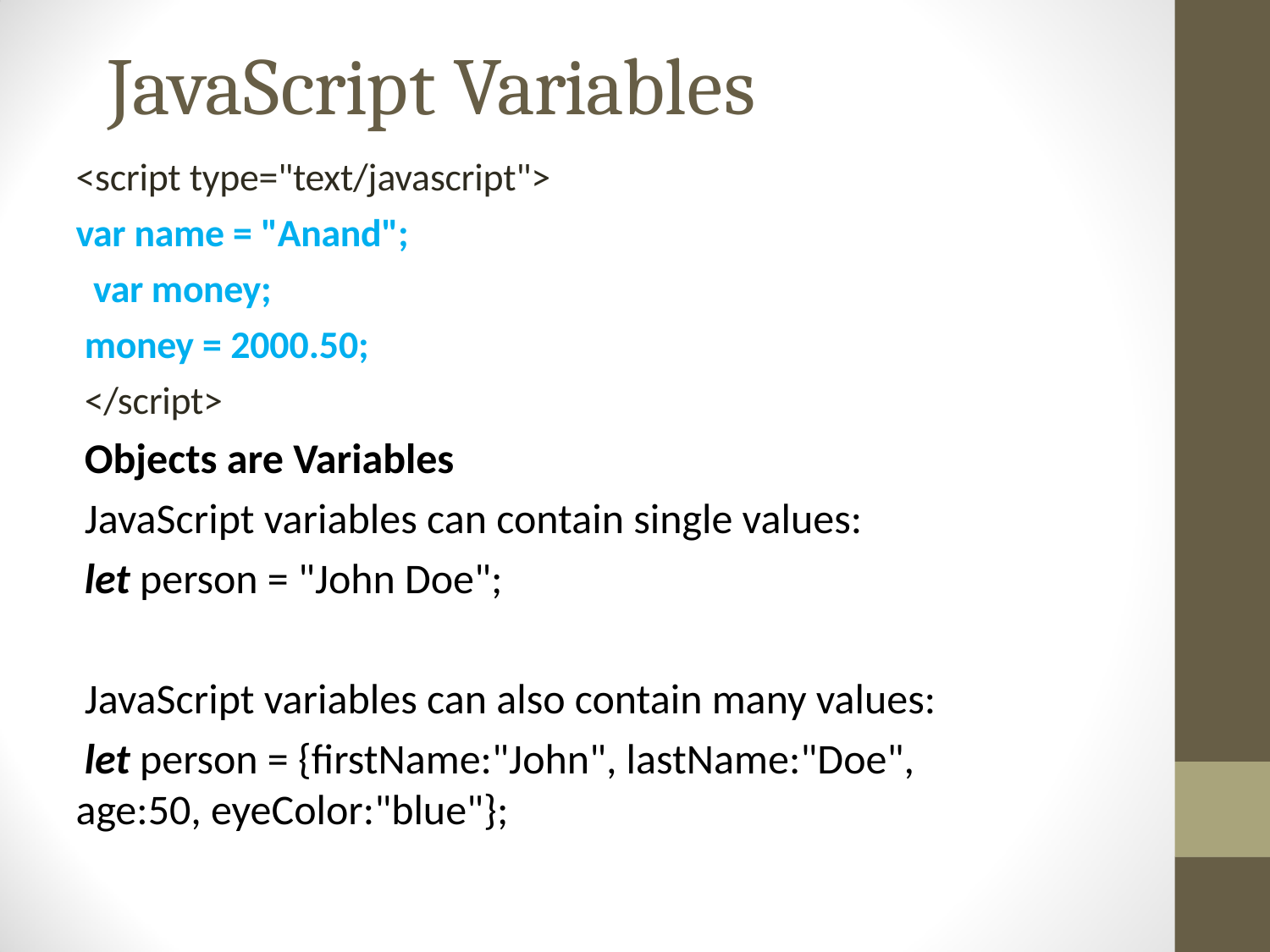

# JavaScript Variables
<script type="text/javascript">
var name = "Anand";
 var money;
money = 2000.50;
</script>
Objects are Variables
JavaScript variables can contain single values:
let person = "John Doe";

JavaScript variables can also contain many values:
let person = {firstName:"John", lastName:"Doe", age:50, eyeColor:"blue"};